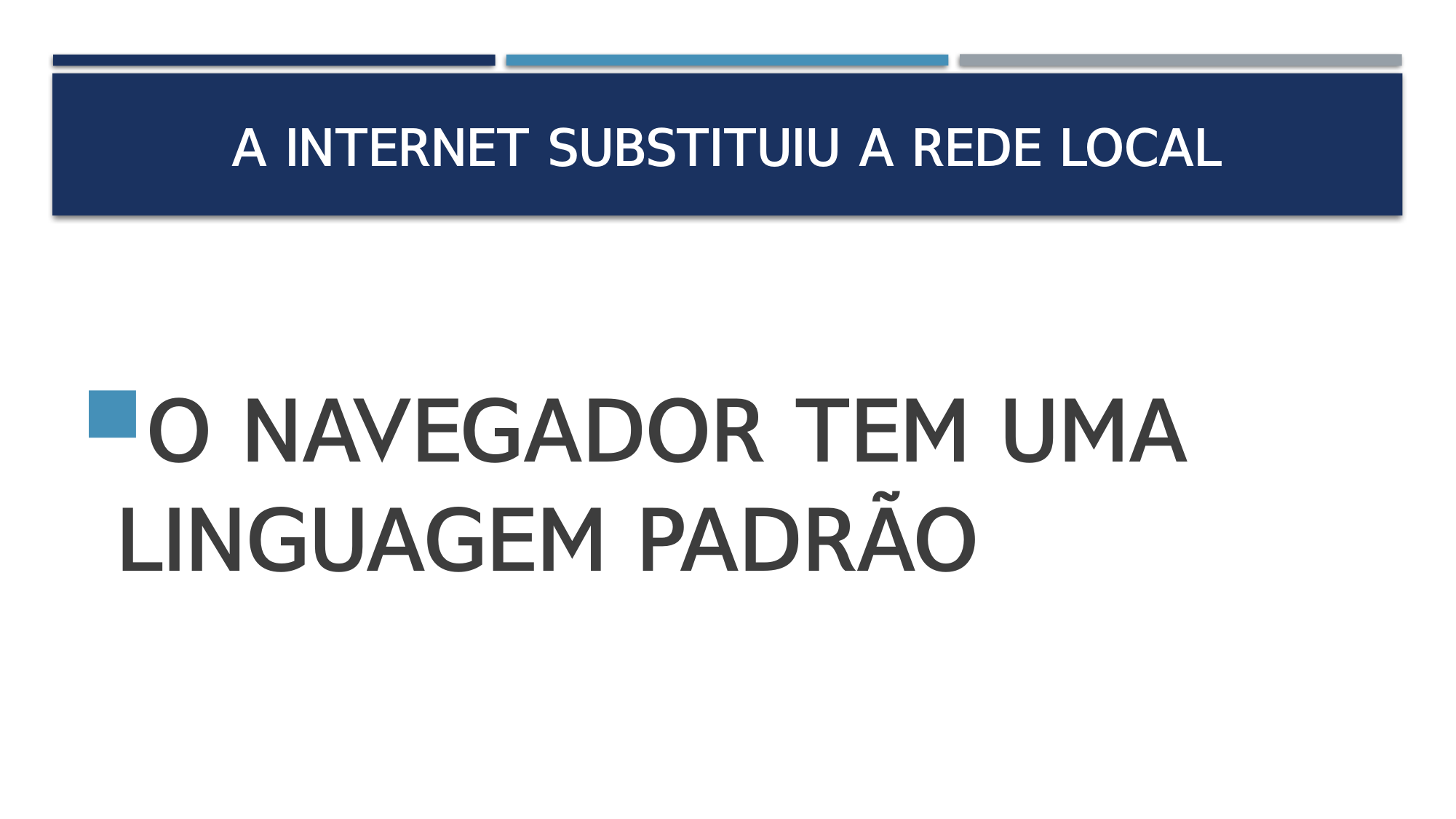

# A INTERNET SUBSTITUIU A REDE LOCAL
O NAVEGADOR TEM UMA LINGUAGEM PADRÃO